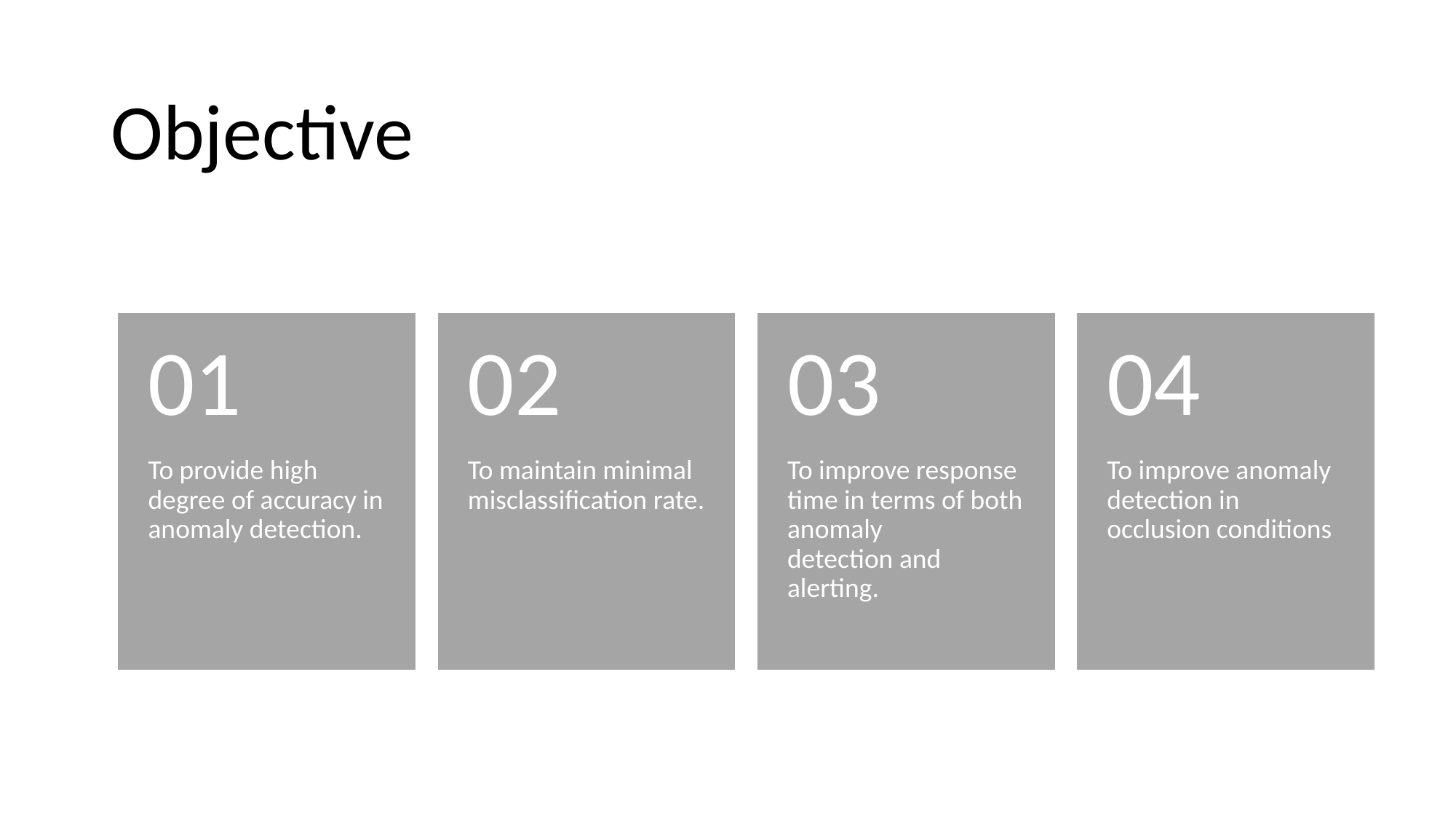

# Objective

01

02

03

04
To provide high degree of accuracy in anomaly detection.
To maintain minimal misclassification rate.
To improve response time in terms of both anomaly detection and alerting.
To improve anomaly detection in occlusion conditions